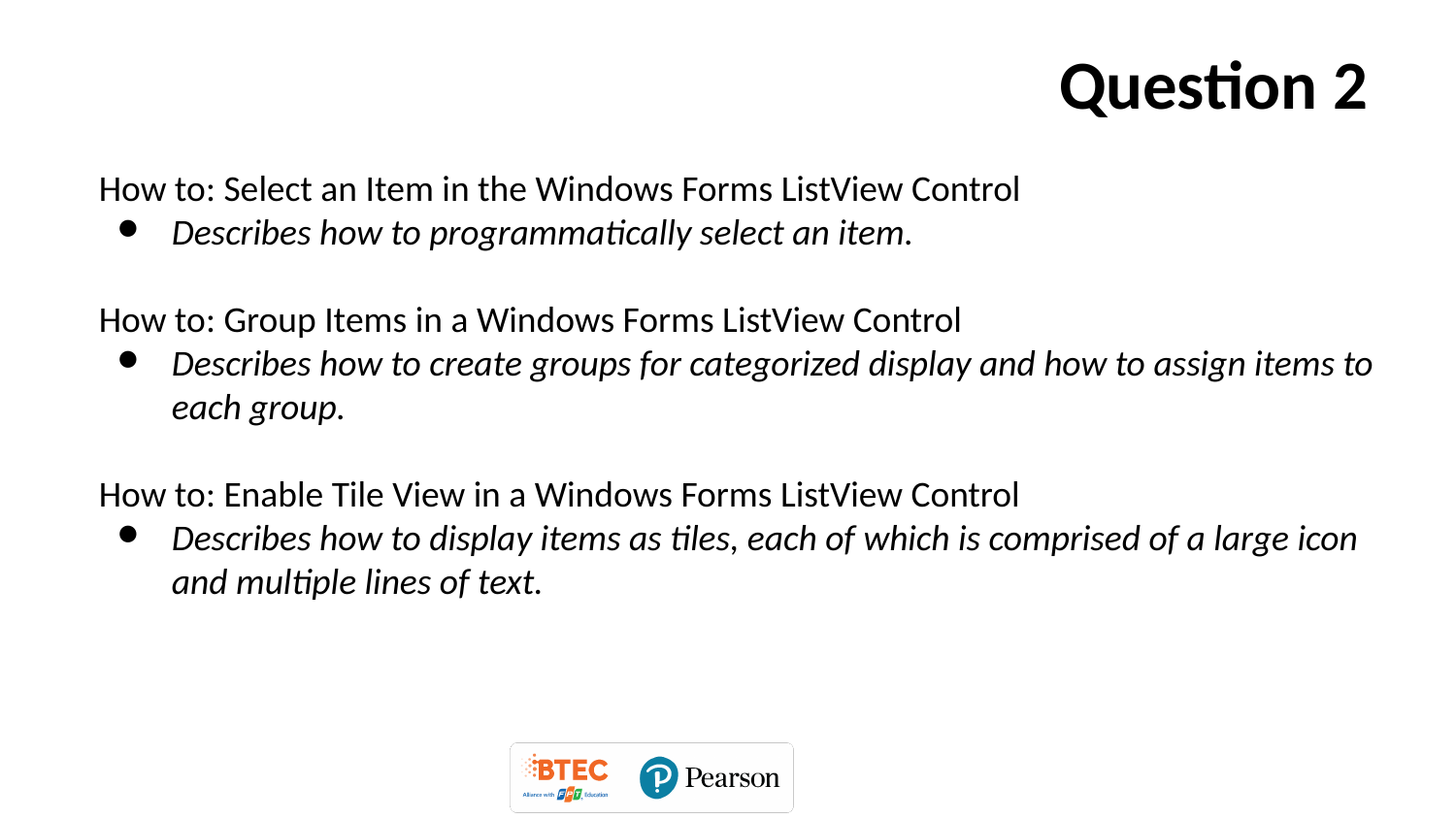

# Question 2

How to: Select an Item in the Windows Forms ListView Control
Describes how to programmatically select an item.

How to: Group Items in a Windows Forms ListView Control
Describes how to create groups for categorized display and how to assign items to each group.

How to: Enable Tile View in a Windows Forms ListView Control
Describes how to display items as tiles, each of which is comprised of a large icon and multiple lines of text.